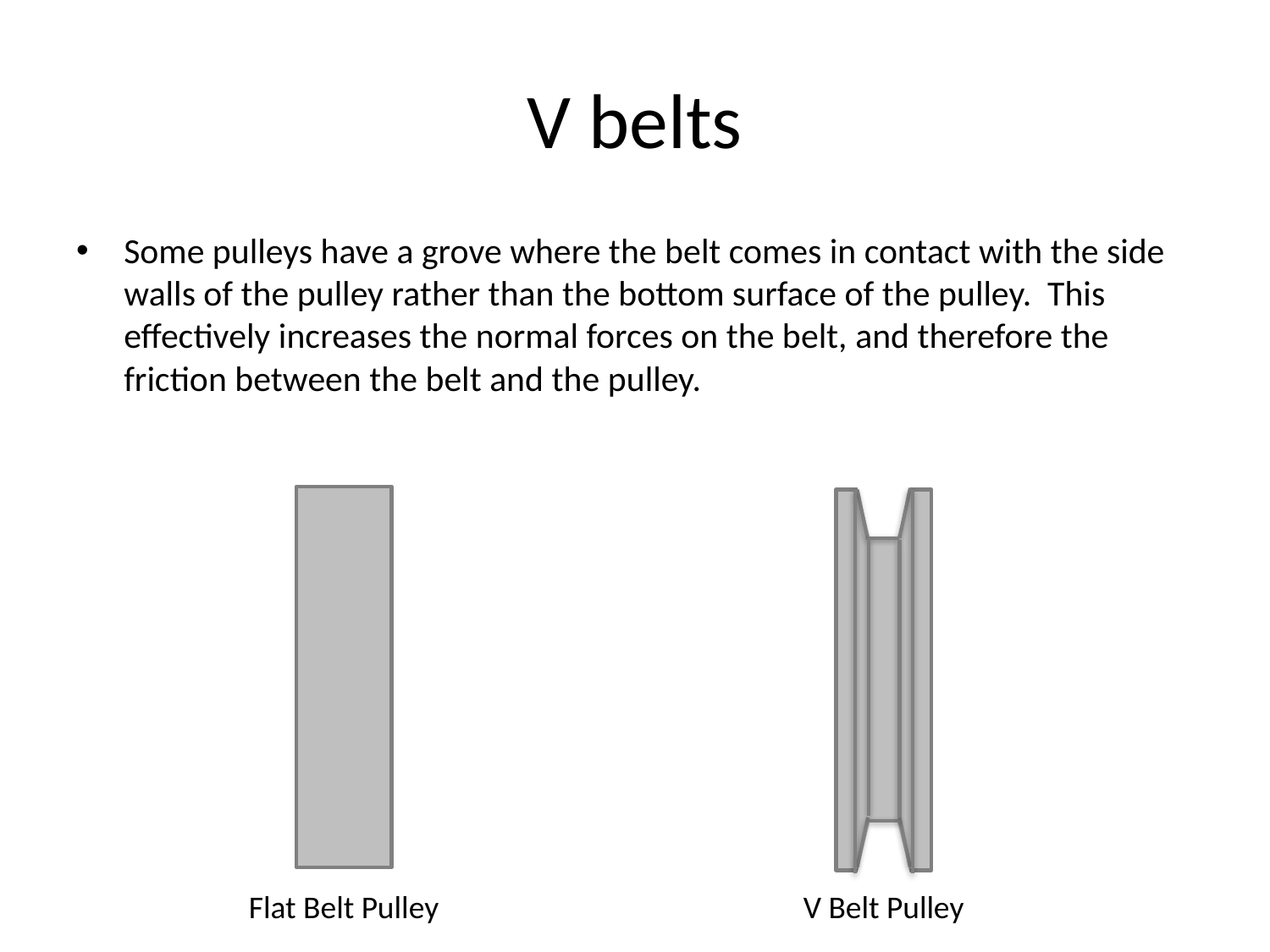

# V belts
Some pulleys have a grove where the belt comes in contact with the side walls of the pulley rather than the bottom surface of the pulley.  This effectively increases the normal forces on the belt, and therefore the friction between the belt and the pulley.

Flat Belt Pulley
V Belt Pulley